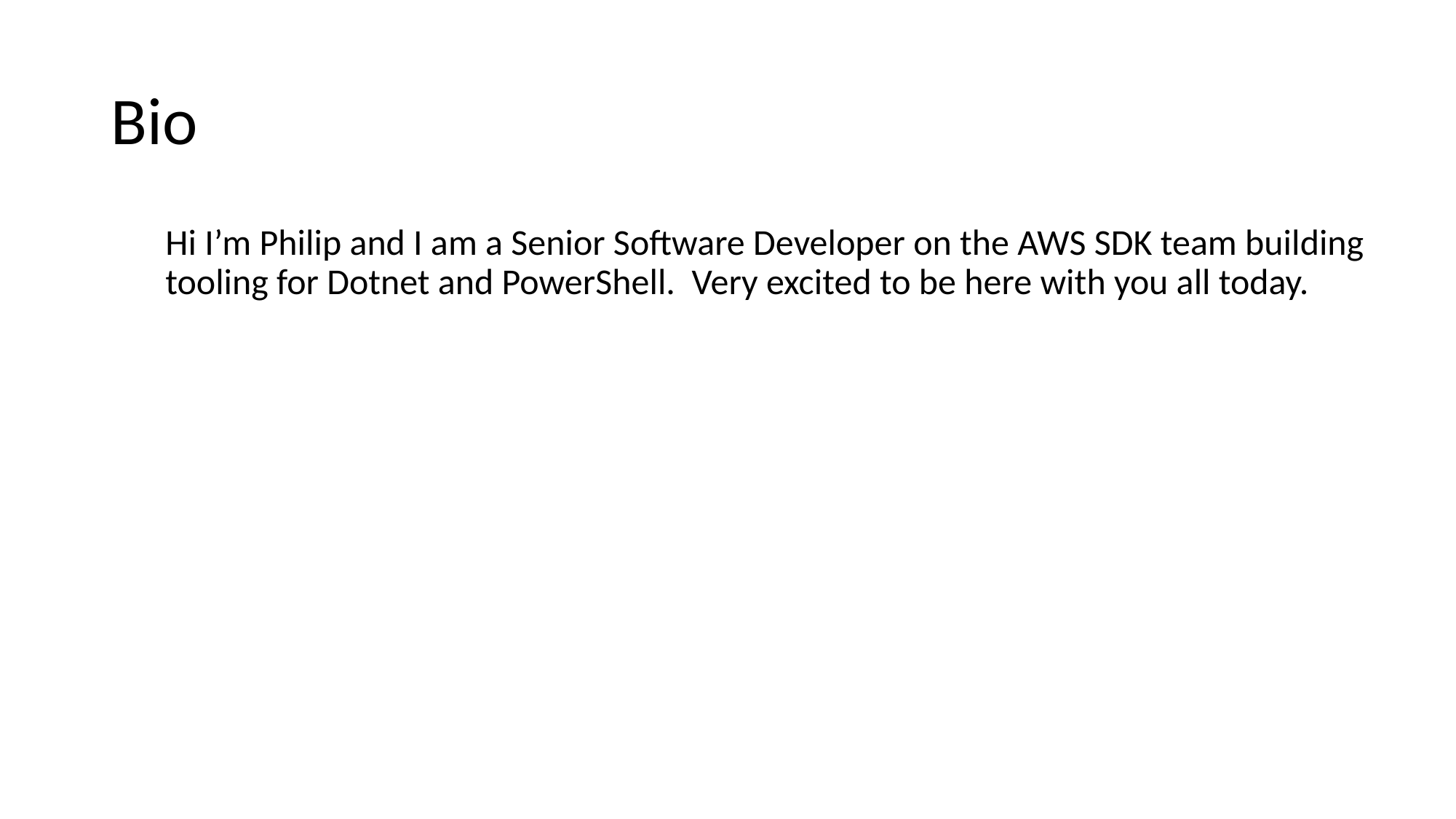

# Bio
Hi I’m Philip and I am a Senior Software Developer on the AWS SDK team building tooling for Dotnet and PowerShell.  Very excited to be here with you all today.